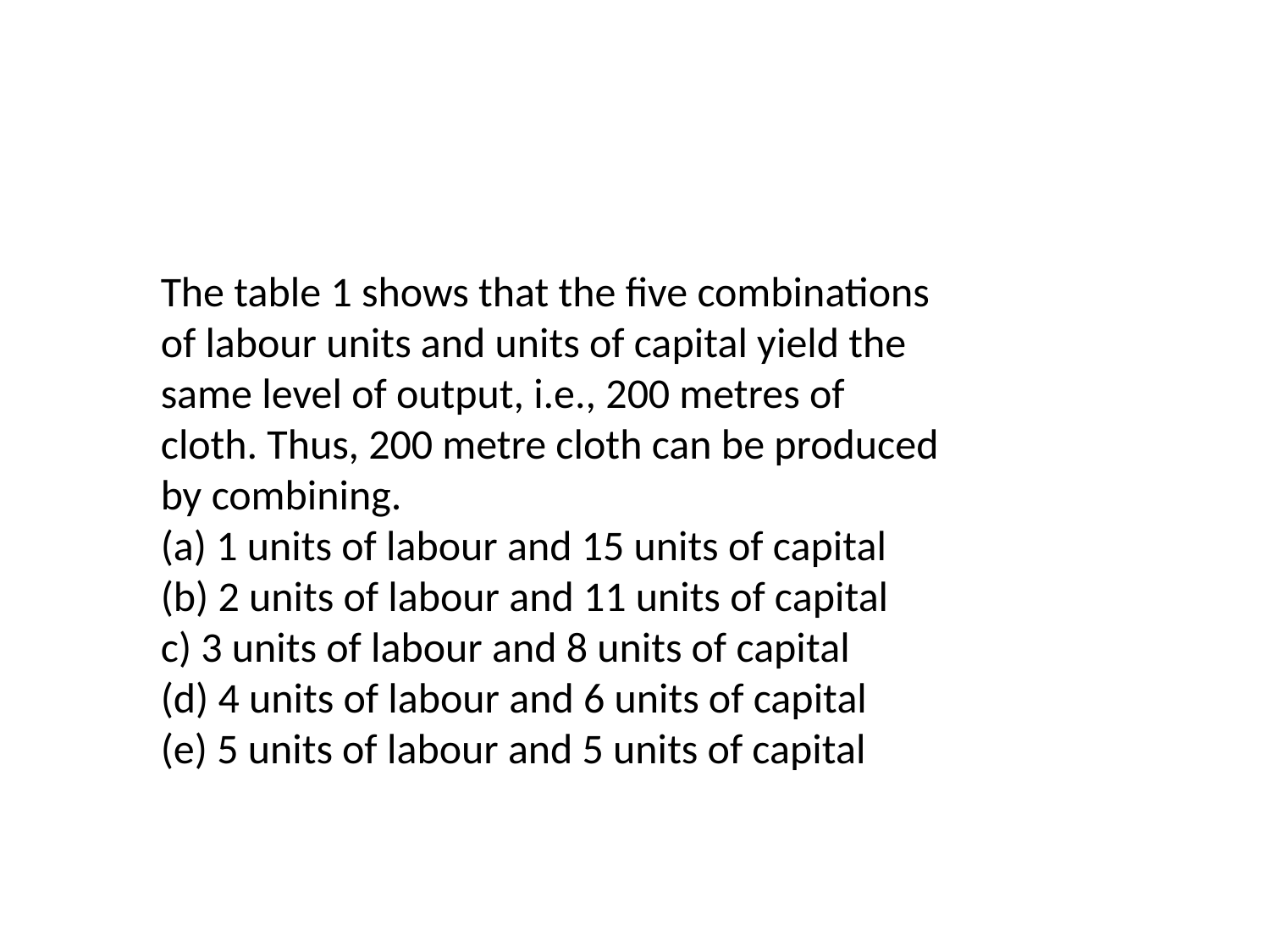

#

The table 1 shows that the five combinations of labour units and units of capital yield the same level of output, i.e., 200 metres of cloth. Thus, 200 metre cloth can be produced by combining.
(a) 1 units of labour and 15 units of capital
(b) 2 units of labour and 11 units of capital
c) 3 units of labour and 8 units of capital
(d) 4 units of labour and 6 units of capital
(e) 5 units of labour and 5 units of capital